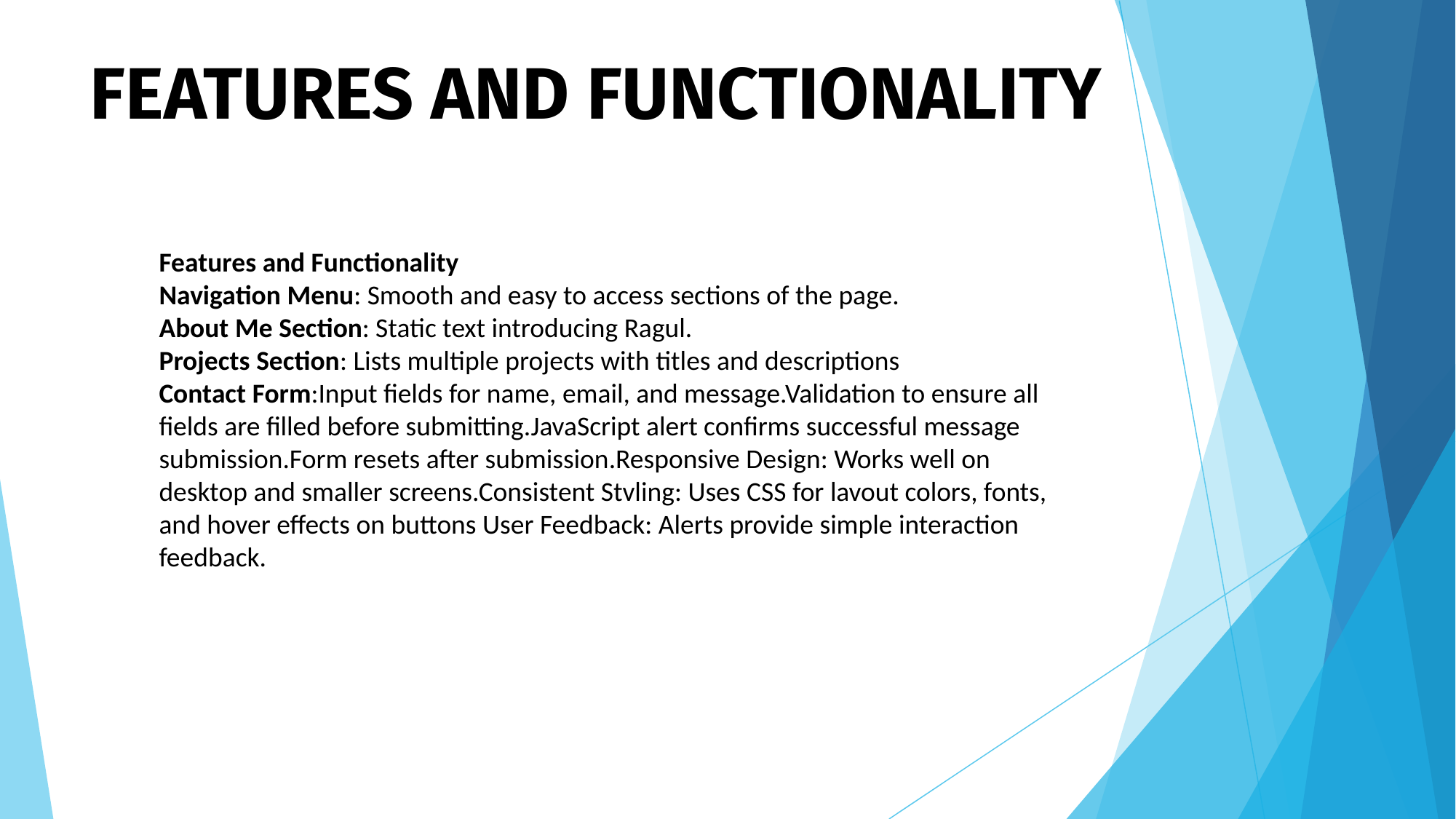

# FEATURES AND FUNCTIONALITY
Features and Functionality
Navigation Menu: Smooth and easy to access sections of the page.
About Me Section: Static text introducing Ragul.
Projects Section: Lists multiple projects with titles and descriptions
Contact Form:Input fields for name, email, and message.Validation to ensure all fields are filled before submitting.JavaScript alert confirms successful message submission.Form resets after submission.Responsive Design: Works well on desktop and smaller screens.Consistent Stvling: Uses CSS for lavout colors, fonts, and hover effects on buttons User Feedback: Alerts provide simple interaction feedback.